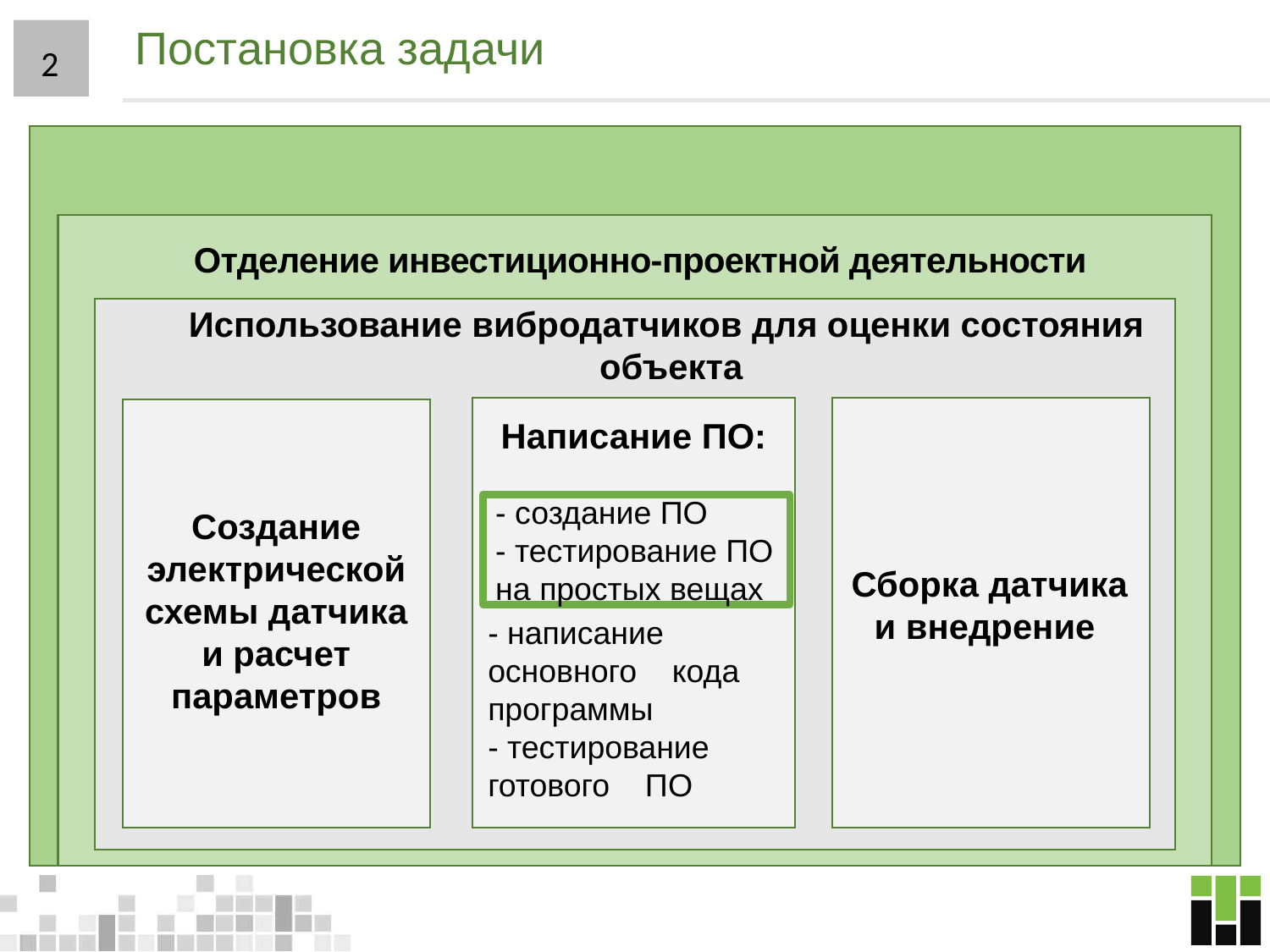

# Постановка задачи
2

 Отделение инвестиционно-проектной деятельности

 Использование вибродатчиков для оценки состояния
 объекта
Сборка датчика и внедрение
Написание ПО:

- написание основного    кода программы
- тестирование готового    ПО

Создание электрической схемы датчика и расчет параметров
- создание ПО
- тестирование ПО на простых вещах